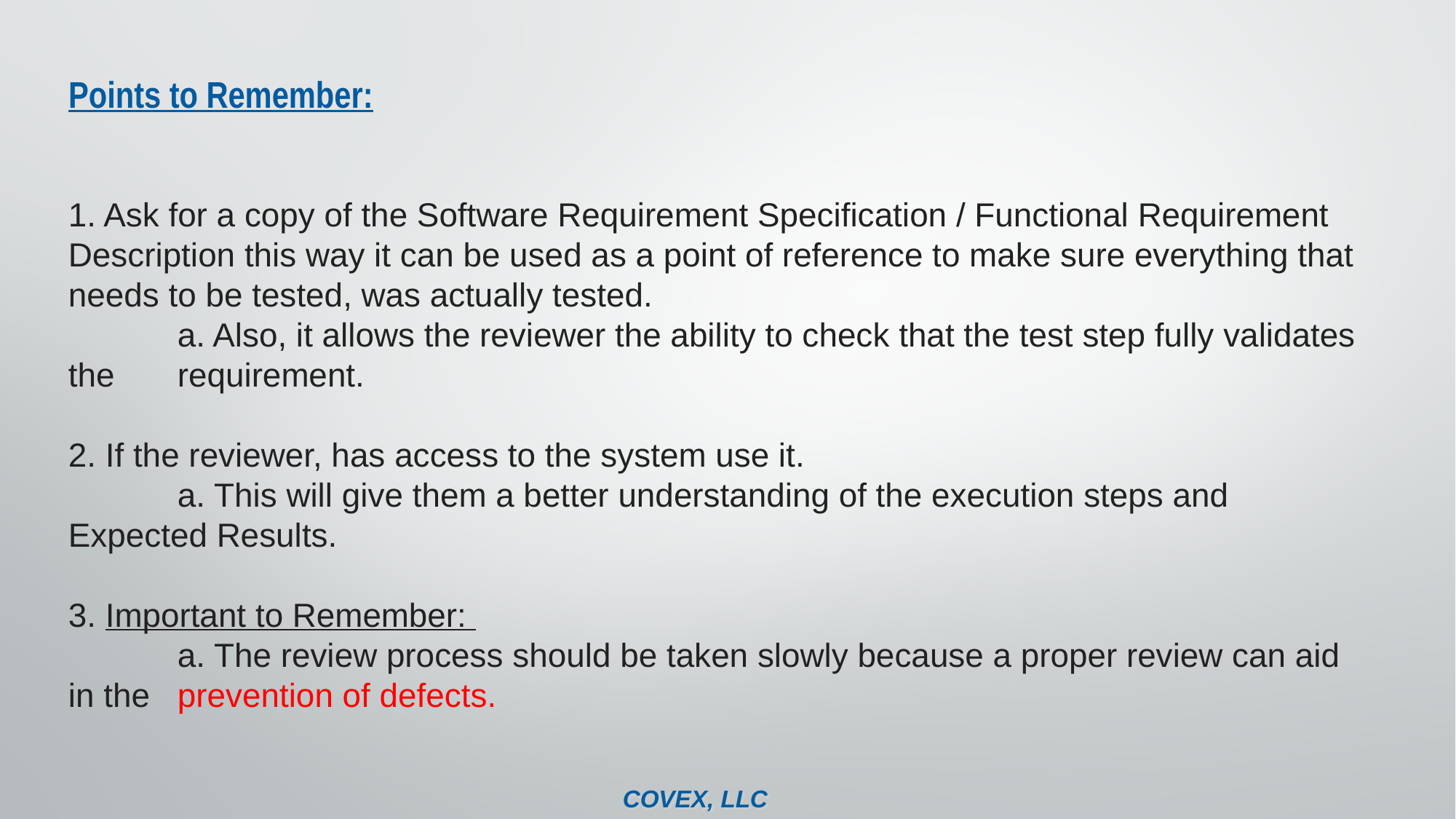

# Points to Remember:
1. Ask for a copy of the Software Requirement Specification / Functional Requirement Description this way it can be used as a point of reference to make sure everything that needs to be tested, was actually tested.
	a. Also, it allows the reviewer the ability to check that the test step fully validates the 	requirement.

2. If the reviewer, has access to the system use it.
	a. This will give them a better understanding of the execution steps and Expected Results.

3. Important to Remember:
	a. The review process should be taken slowly because a proper review can aid in the 	prevention of defects.